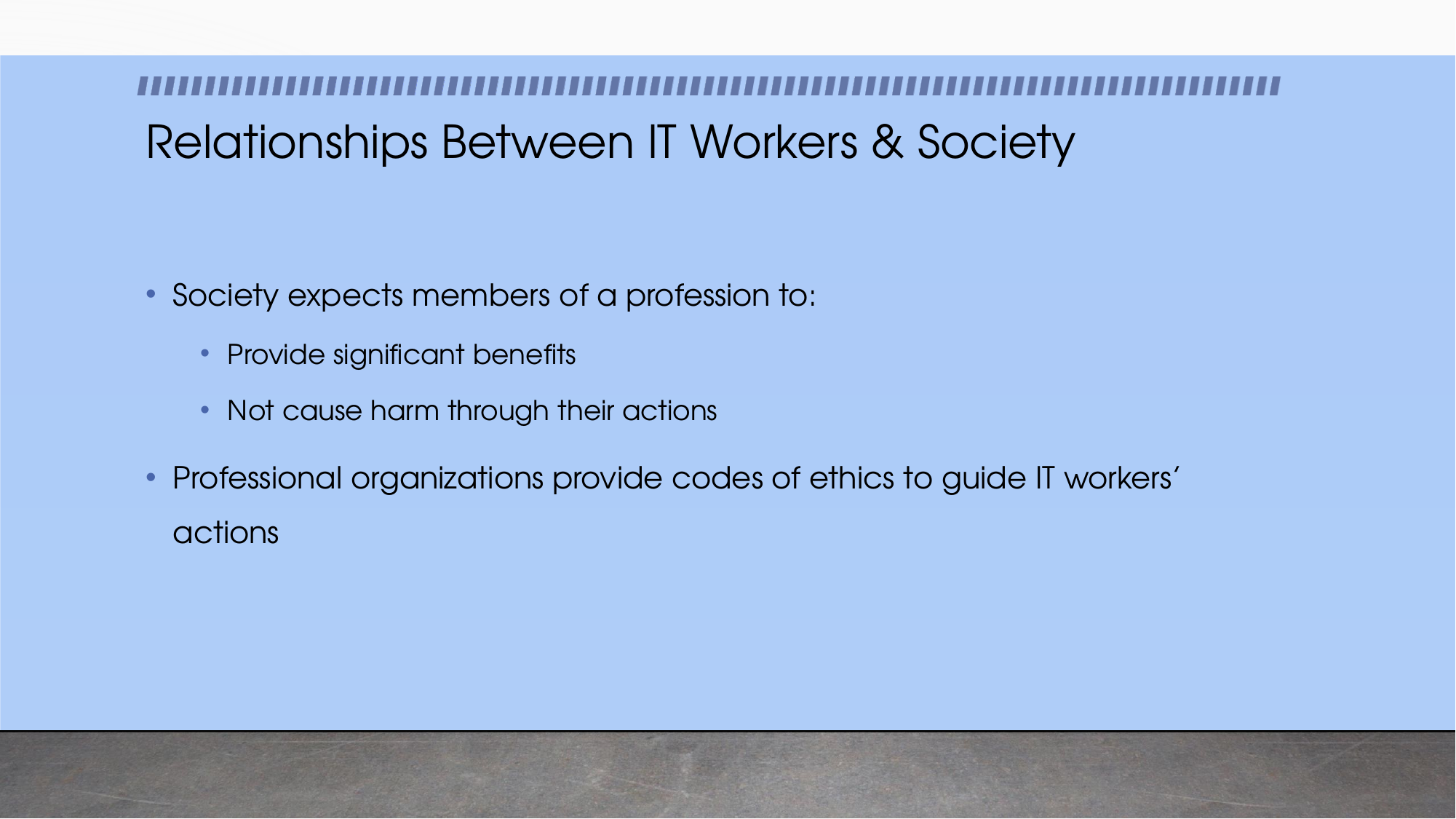

# Relationships Between IT Workers & Society
Society expects members of a profession to:
Provide significant benefits
Not cause harm through their actions
Professional organizations provide codes of ethics to guide IT workers’  actions